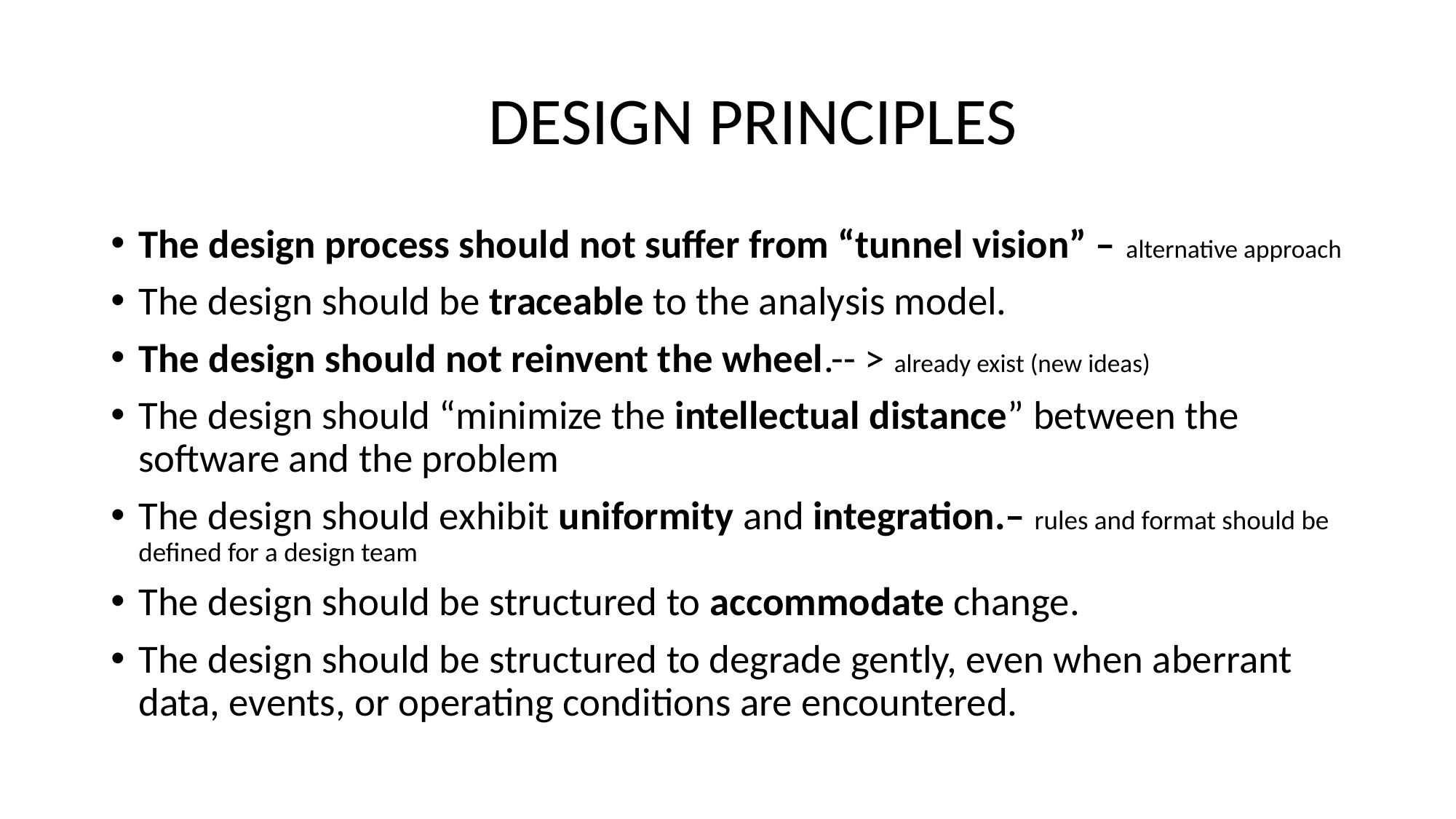

# DESIGN PRINCIPLES
The design process should not suffer from “tunnel vision” – alternative approach
The design should be traceable to the analysis model.
The design should not reinvent the wheel.-- > already exist (new ideas)
The design should “minimize the intellectual distance” between the software and the problem
The design should exhibit uniformity and integration.– rules and format should be defined for a design team
The design should be structured to accommodate change.
The design should be structured to degrade gently, even when aberrant data, events, or operating conditions are encountered.